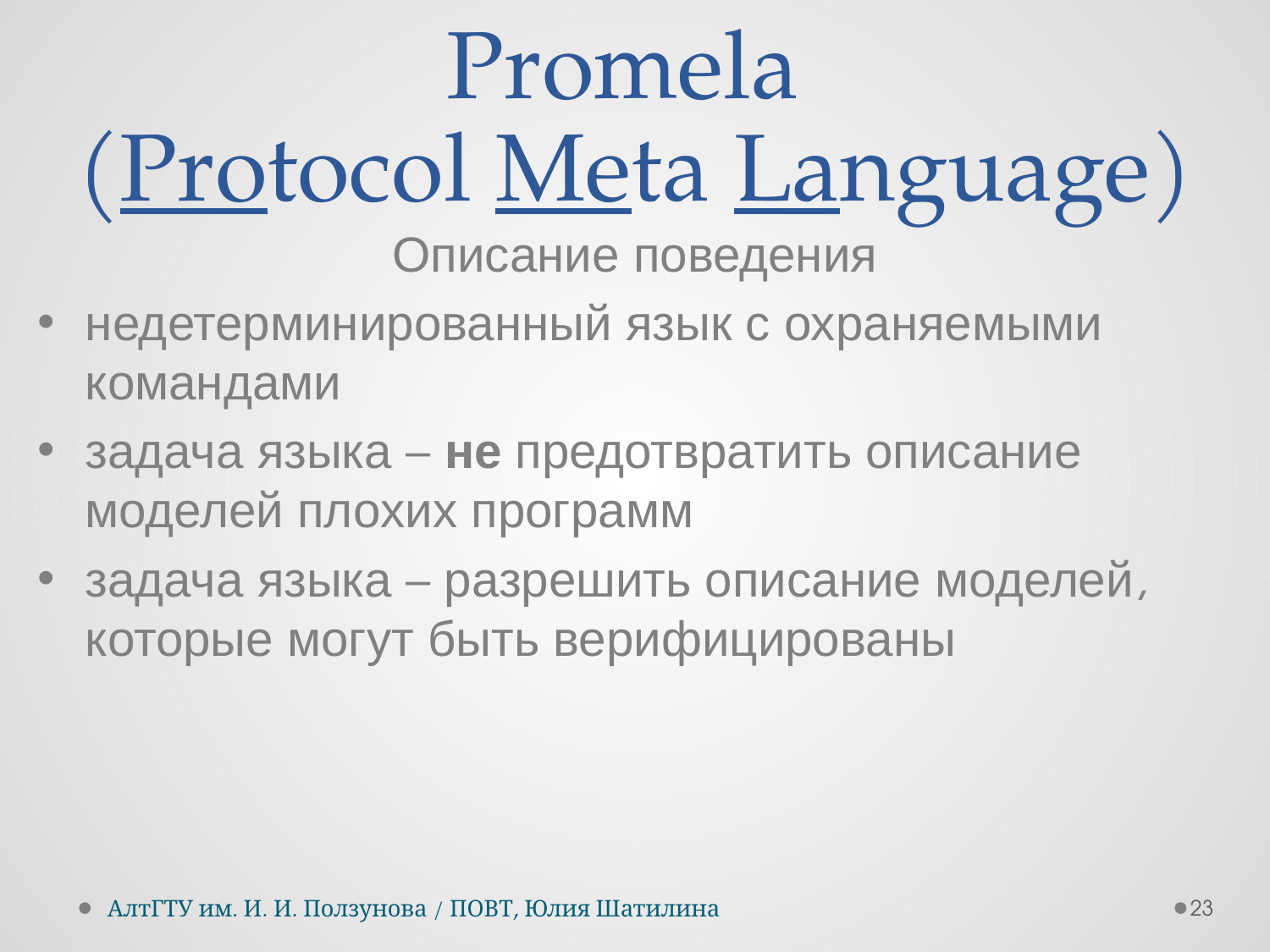

# Promela (Protocol Meta Language)
Описание поведения
недетерминированный язык с охраняемыми командами
задача языка – не предотвратить описание моделей плохих программ
задача языка – разрешить описание моделей, которые могут быть верифицированы
23
АлтГТУ им. И. И. Ползунова / ПОВТ, Юлия Шатилина